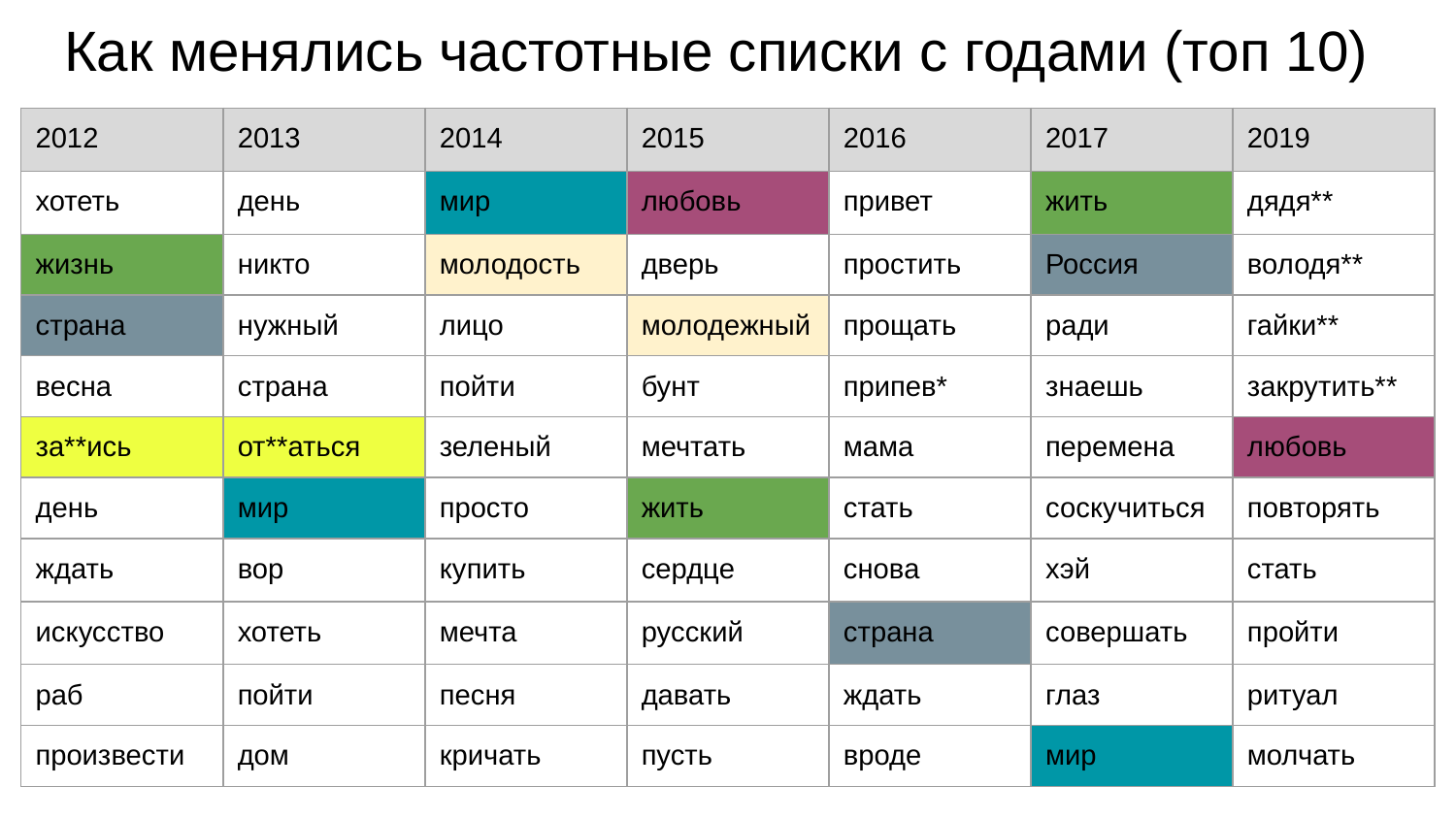

# Как менялись частотные списки с годами (топ 10)
| 2012 | 2013 | 2014 | 2015 | 2016 | 2017 | 2019 |
| --- | --- | --- | --- | --- | --- | --- |
| хотеть | день | мир | любовь | привет | жить | дядя\*\* |
| жизнь | никто | молодость | дверь | простить | Россия | володя\*\* |
| страна | нужный | лицо | молодежный | прощать | ради | гайки\*\* |
| весна | страна | пойти | бунт | припев\* | знаешь | закрутить\*\* |
| за\*\*ись | от\*\*аться | зеленый | мечтать | мама | перемена | любовь |
| день | мир | просто | жить | стать | соскучиться | повторять |
| ждать | вор | купить | сердце | снова | хэй | стать |
| искусство | хотеть | мечта | русский | страна | совершать | пройти |
| раб | пойти | песня | давать | ждать | глаз | ритуал |
| произвести | дом | кричать | пусть | вроде | мир | молчать |